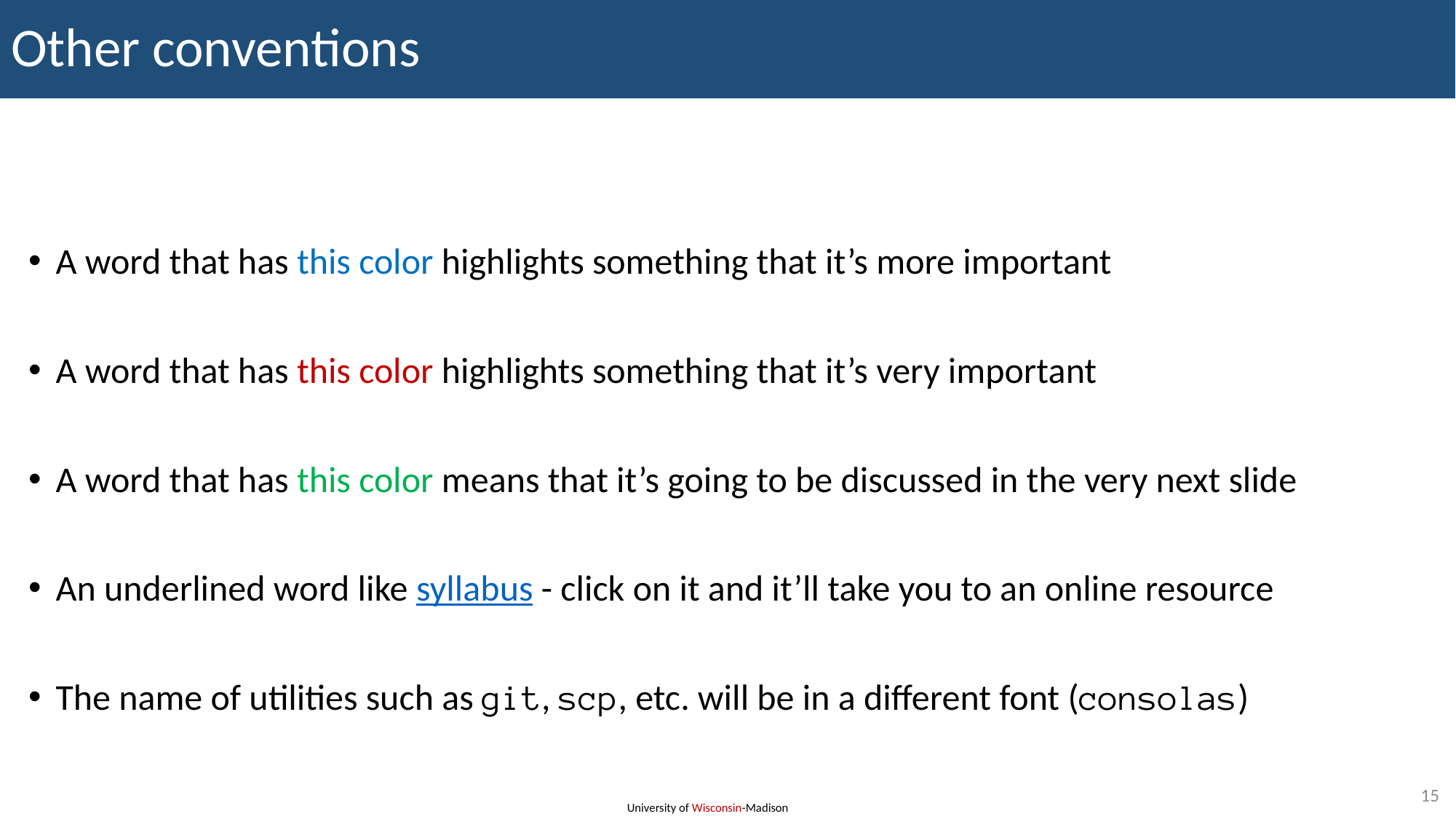

# Other conventions

A word that has this color highlights something that it’s more important

A word that has this color highlights something that it’s very important

A word that has this color means that it’s going to be discussed in the very next slide

An underlined word like syllabus - click on it and it’ll take you to an online resource

The name of utilities such as git, scp, etc. will be in a different font (consolas)
15